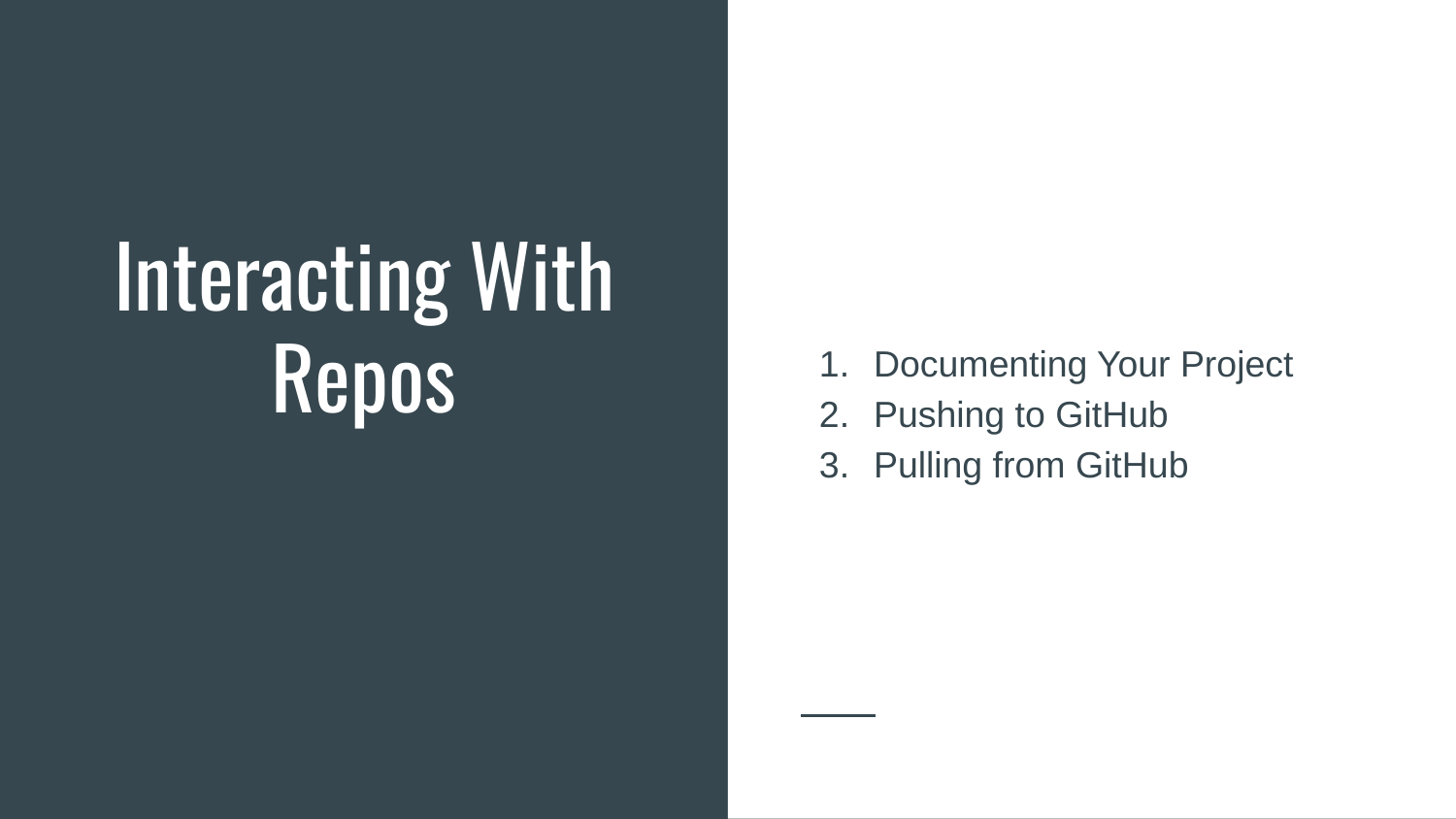

Documenting Your Project
Pushing to GitHub
Pulling from GitHub
# Interacting With Repos